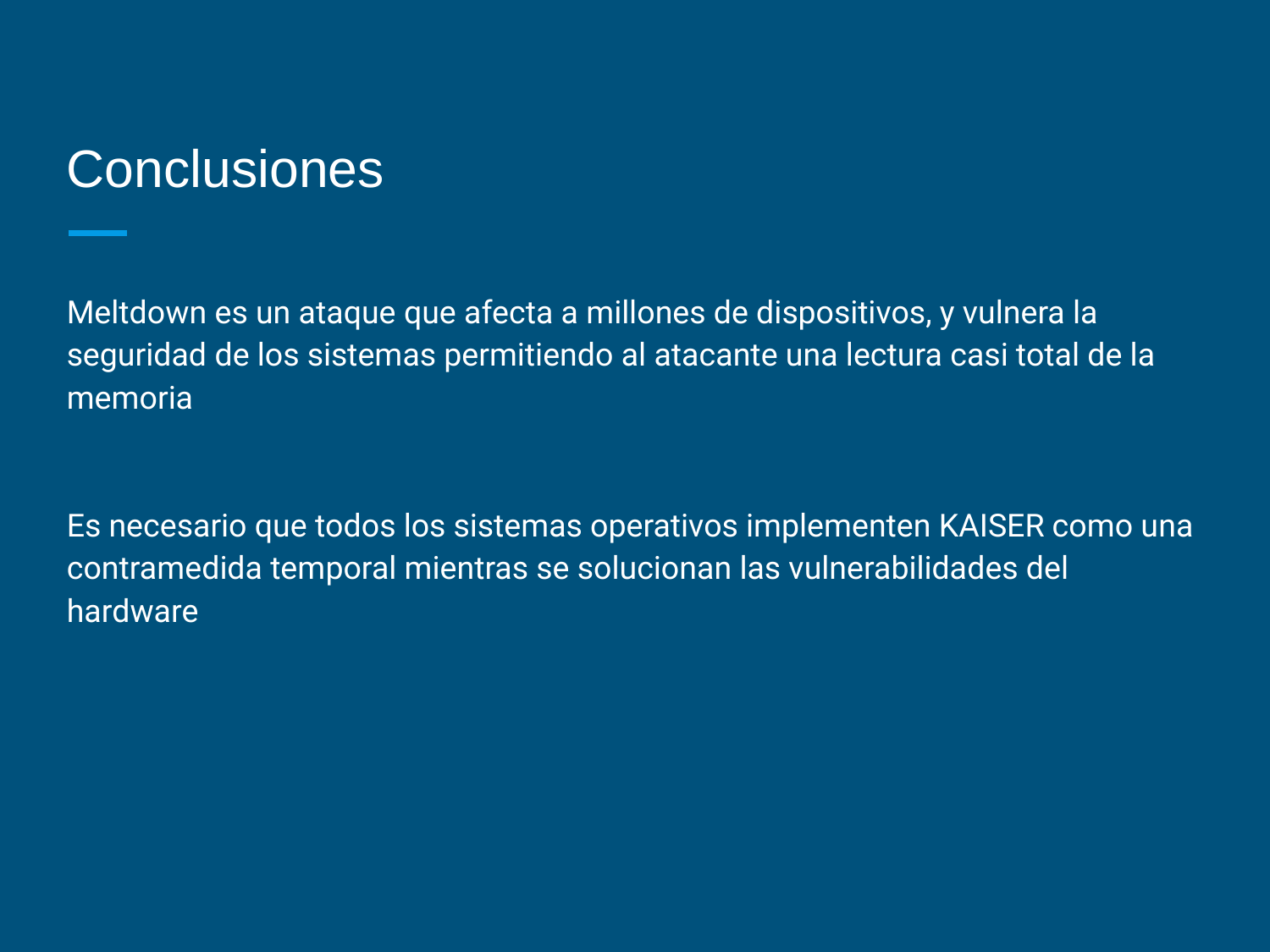

# Conclusiones
Meltdown es un ataque que afecta a millones de dispositivos, y vulnera la seguridad de los sistemas permitiendo al atacante una lectura casi total de la memoria

Es necesario que todos los sistemas operativos implementen KAISER como una contramedida temporal mientras se solucionan las vulnerabilidades del hardware